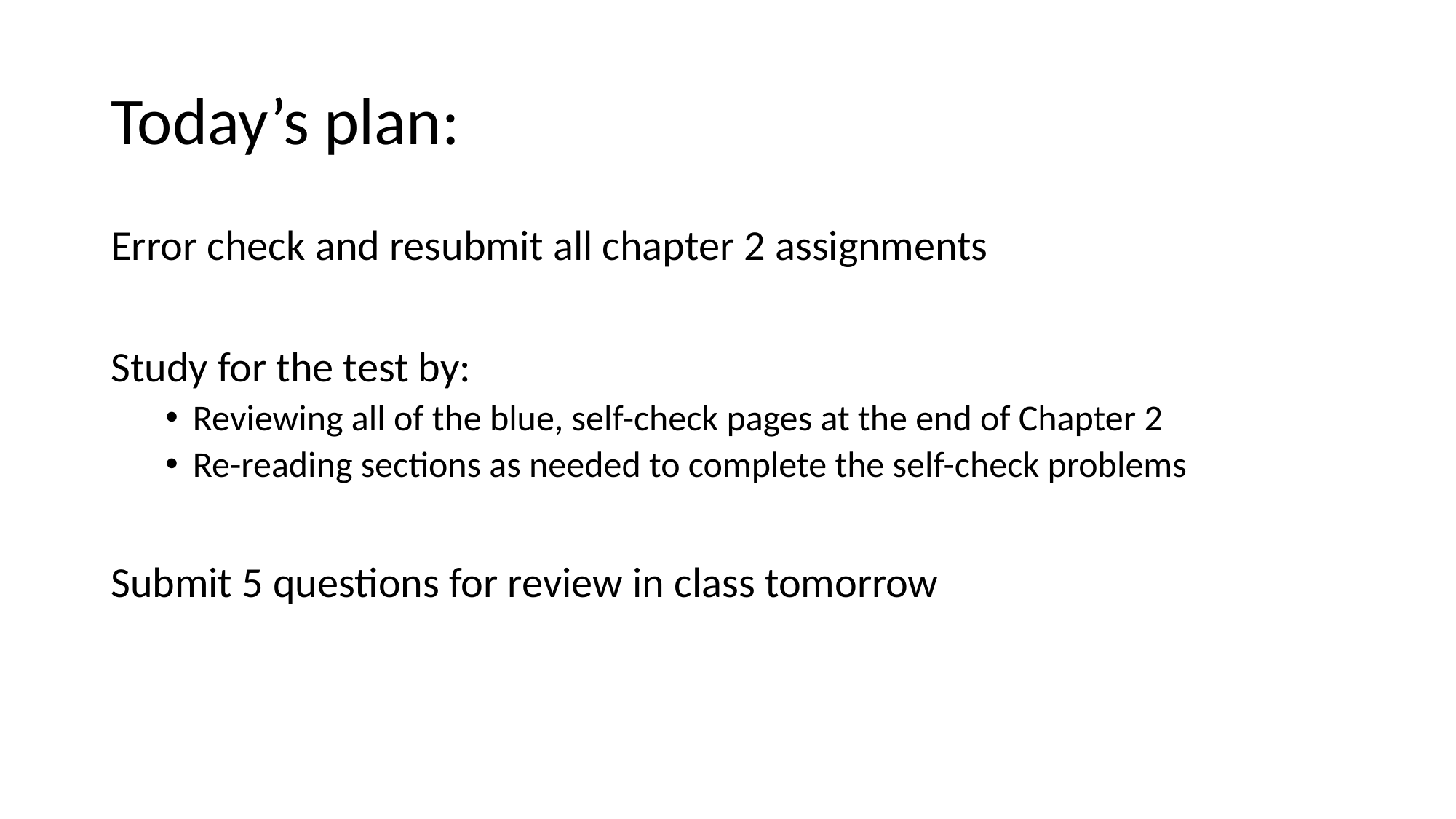

# Today’s plan:
Error check and resubmit all chapter 2 assignments

Study for the test by:
Reviewing all of the blue, self-check pages at the end of Chapter 2
Re-reading sections as needed to complete the self-check problems

Submit 5 questions for review in class tomorrow